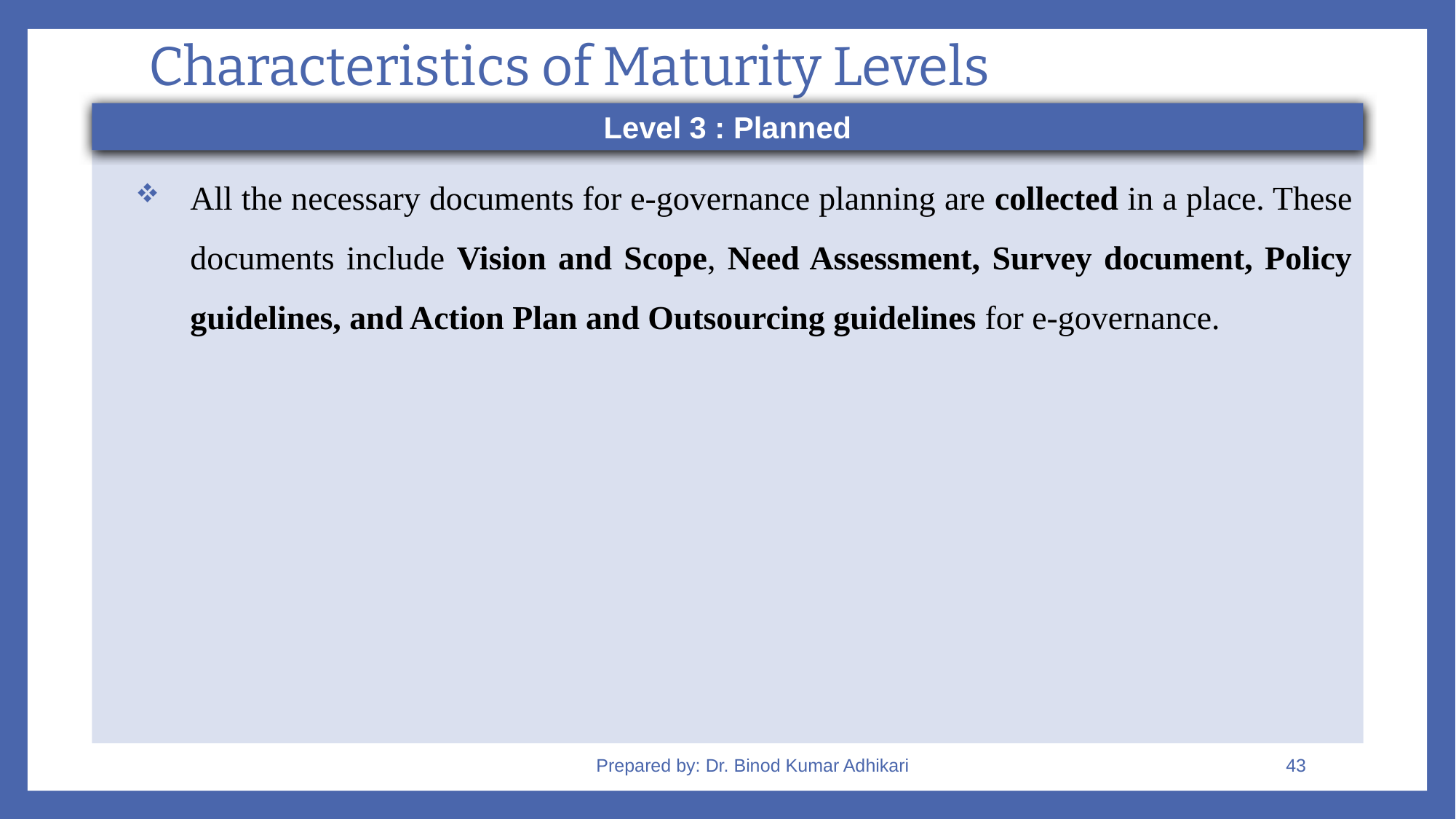

# Characteristics of Maturity Levels
Level 3 : Planned
All the necessary documents for e-governance planning are collected in a place. These documents include Vision and Scope, Need Assessment, Survey document, Policy guidelines, and Action Plan and Outsourcing guidelines for e-governance.
Prepared by: Dr. Binod Kumar Adhikari
43